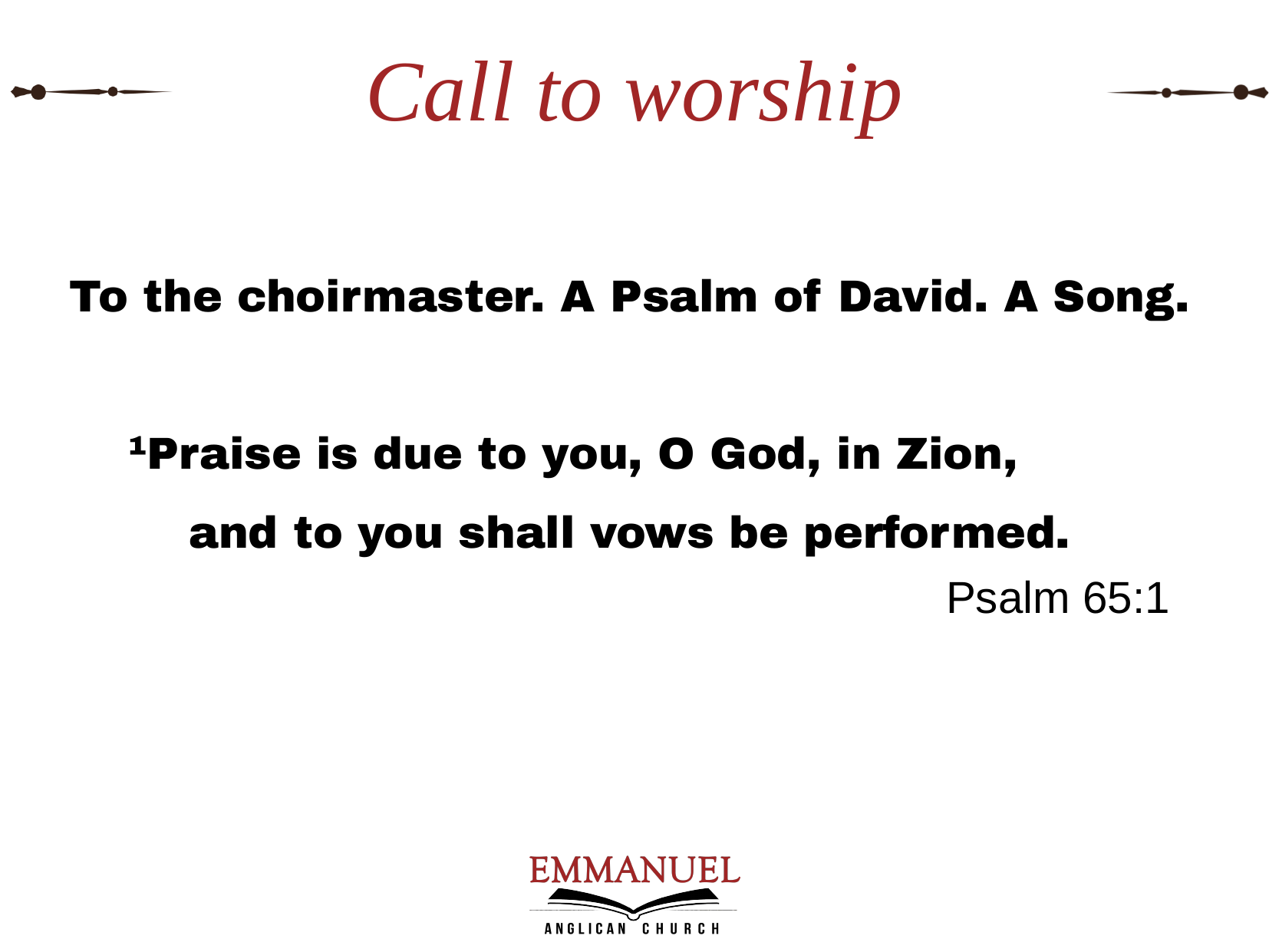

# Call to worship
To the choirmaster. A Psalm of David. A Song.

    ¹Praise is due to you, O God, in Zion,
        and to you shall vows be performed.
Psalm 65:1